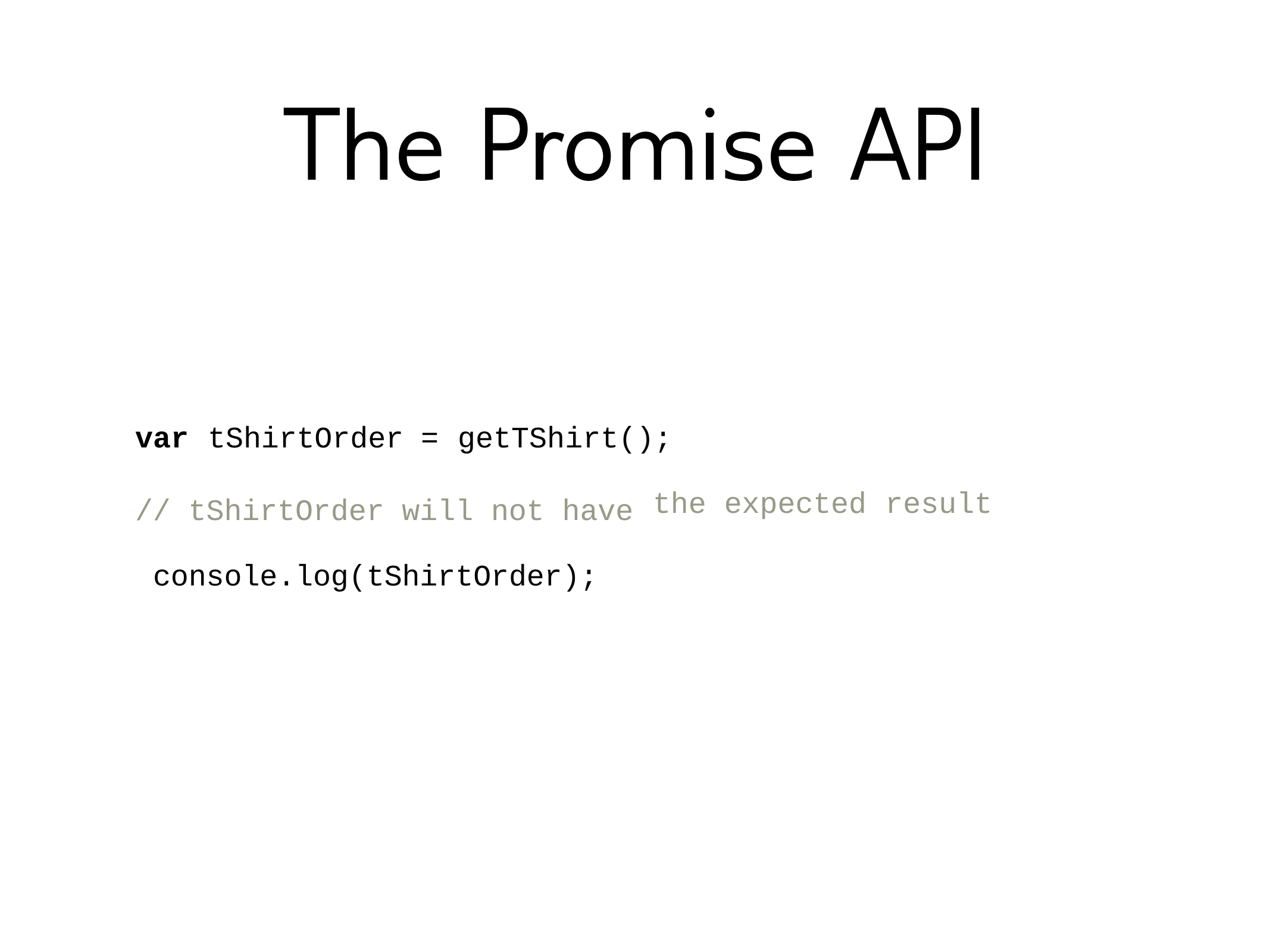

# The	Promise API
var	tShirtOrder
=	getTShirt();
// tShirtOrder will not have  console.log(tShirtOrder);
the expected
result